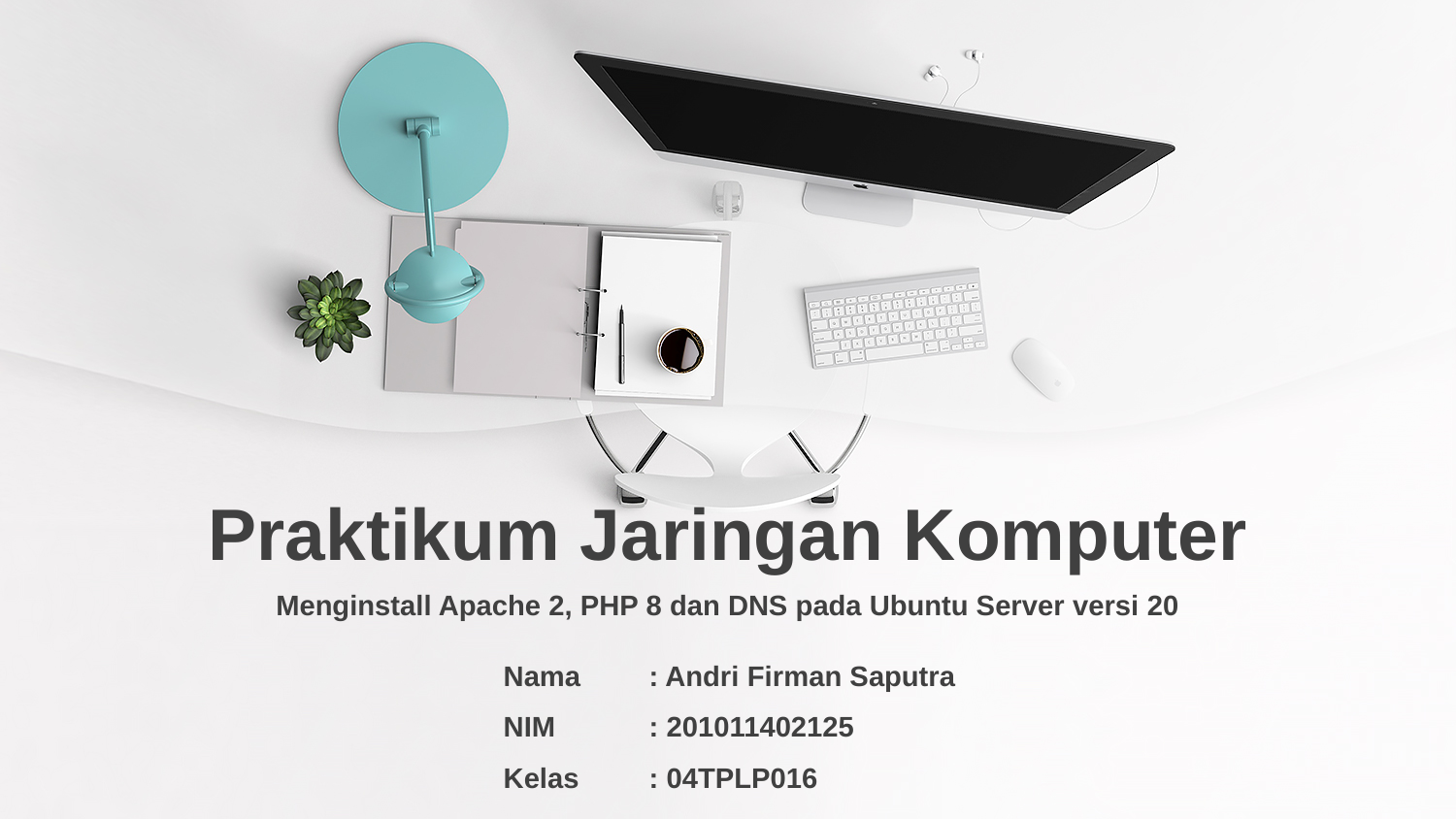

Praktikum Jaringan Komputer
Menginstall Apache 2, PHP 8 dan DNS pada Ubuntu Server versi 20
Nama	: Andri Firman Saputra
NIM	: 201011402125
Kelas	: 04TPLP016